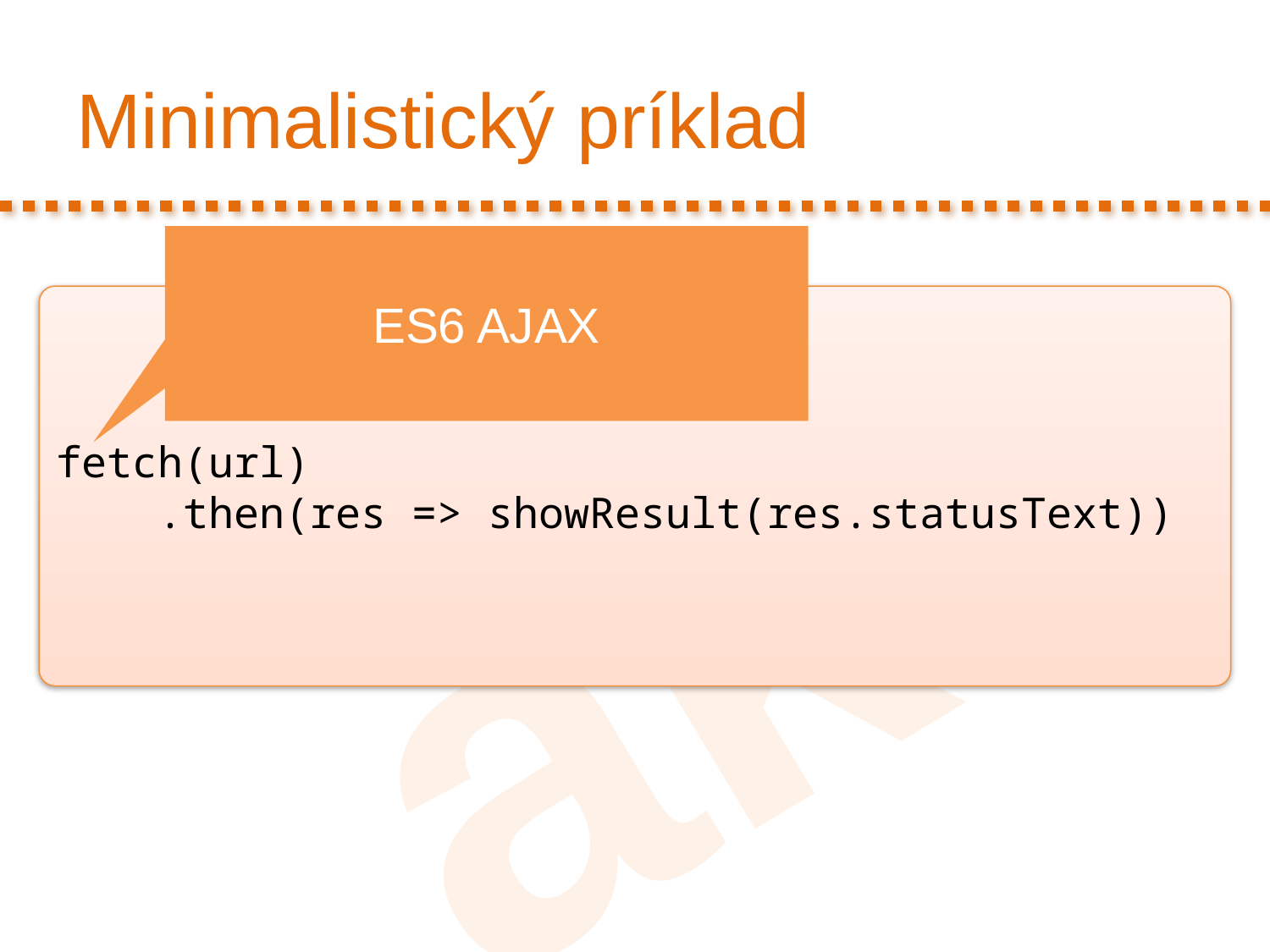

# Minimalistický príklad
ES6 AJAX
fetch(url)
    .then(res => showResult(res.statusText))